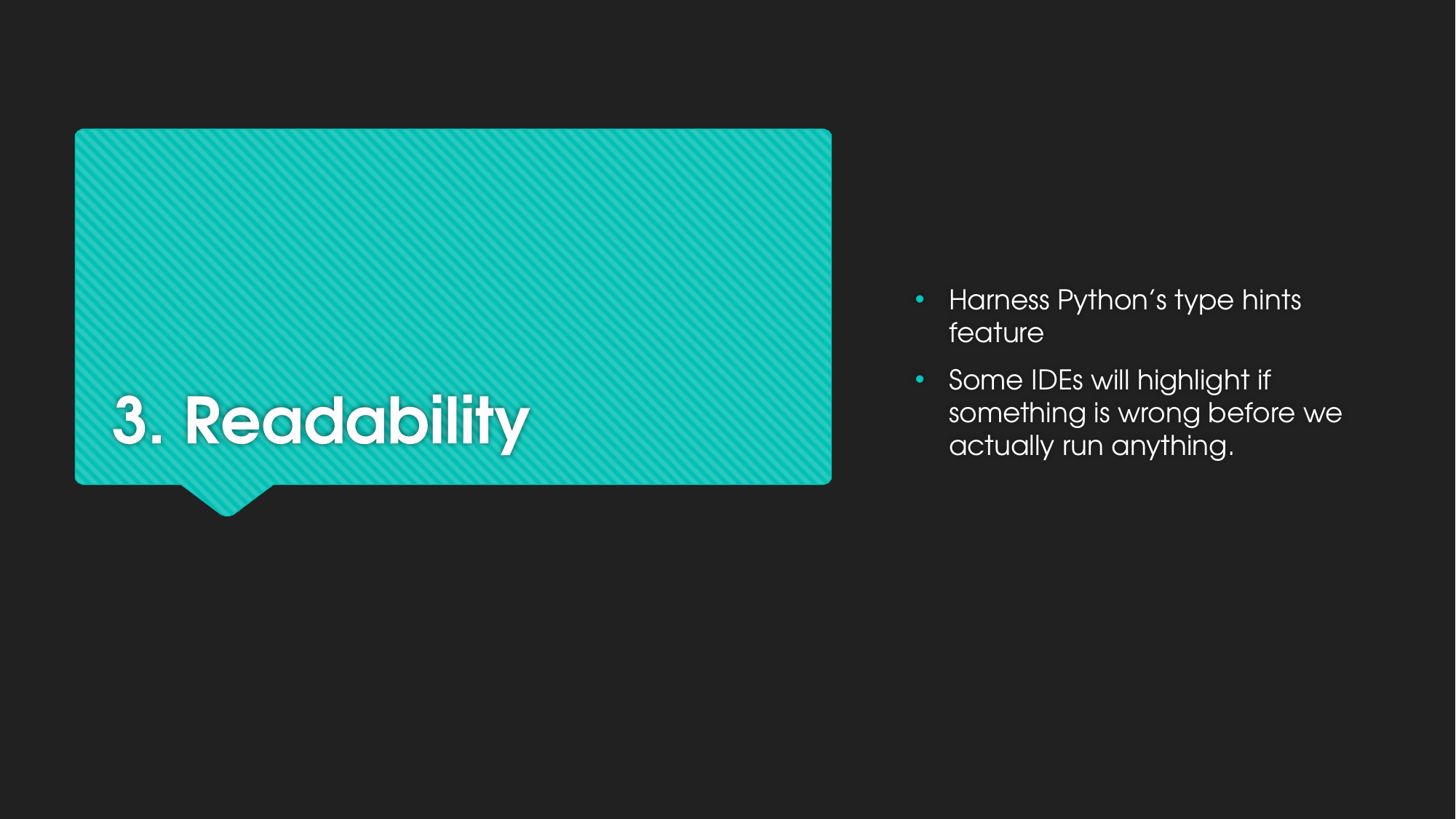

# 3. Readability
Harness Python’s type hints feature
Some IDEs will highlight if something is wrong before we actually run anything.